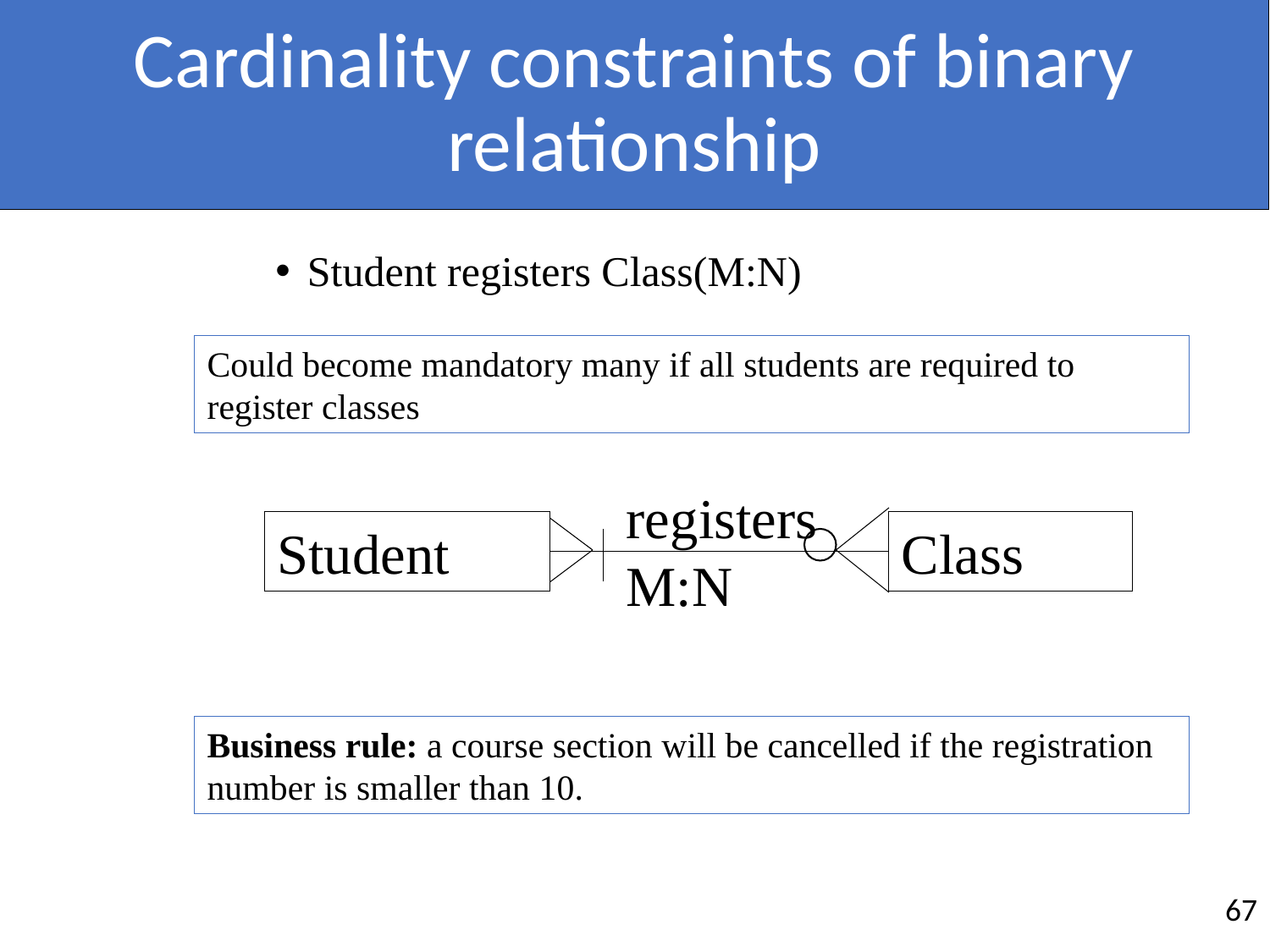

# Cardinality constraints of binary relationship
Student registers Class(M:N)
Could become mandatory many if all students are required to register classes
registers
M:N
Student
Class

Business rule: a course section will be cancelled if the registration number is smaller than 10.
67